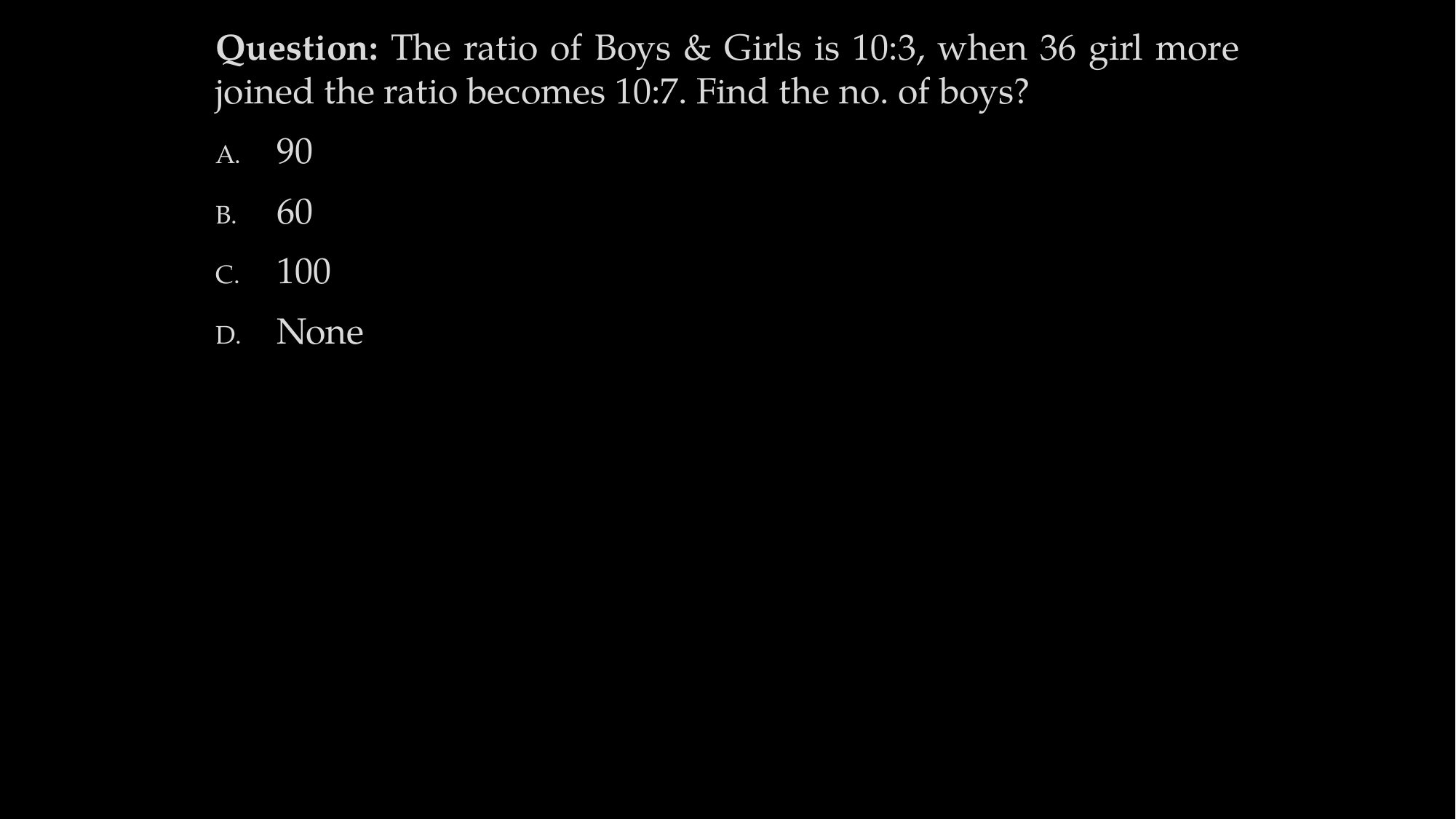

Question: The ratio of Boys & Girls is 10:3, when 36 girl more joined the ratio becomes 10:7. Find the no. of boys?
90
60
100
None